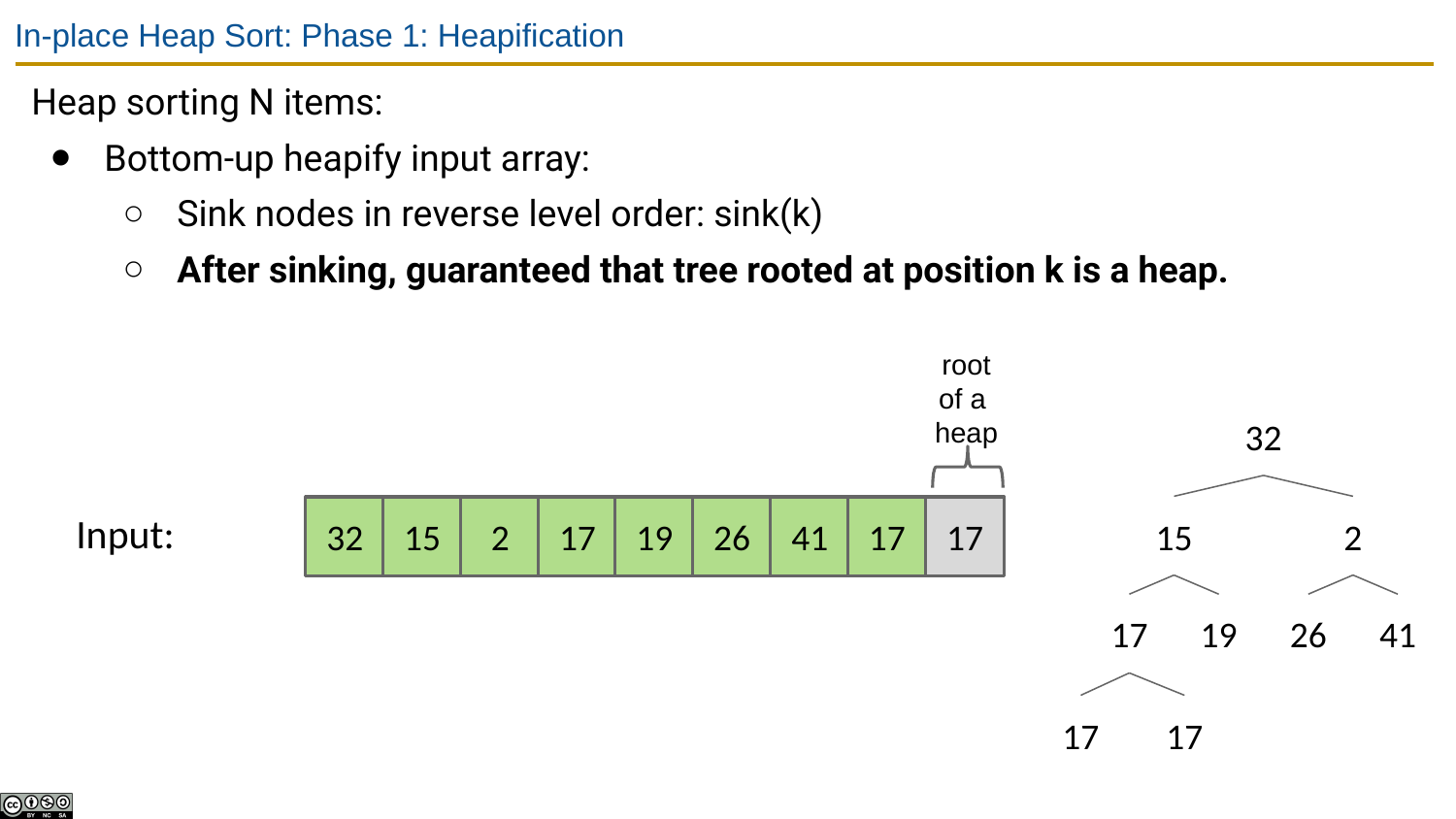

# In-place Heap Sort: Phase 1: Heapification
Heap sorting N items:
Bottom-up heapify input array:
Sink nodes in reverse level order: sink(k)
After sinking, guaranteed that tree rooted at position k is a heap.
root
of a
heap

32
Input:
15
2
32
15
2
17
19
26
41
17
17
17
19
26
41
17
17